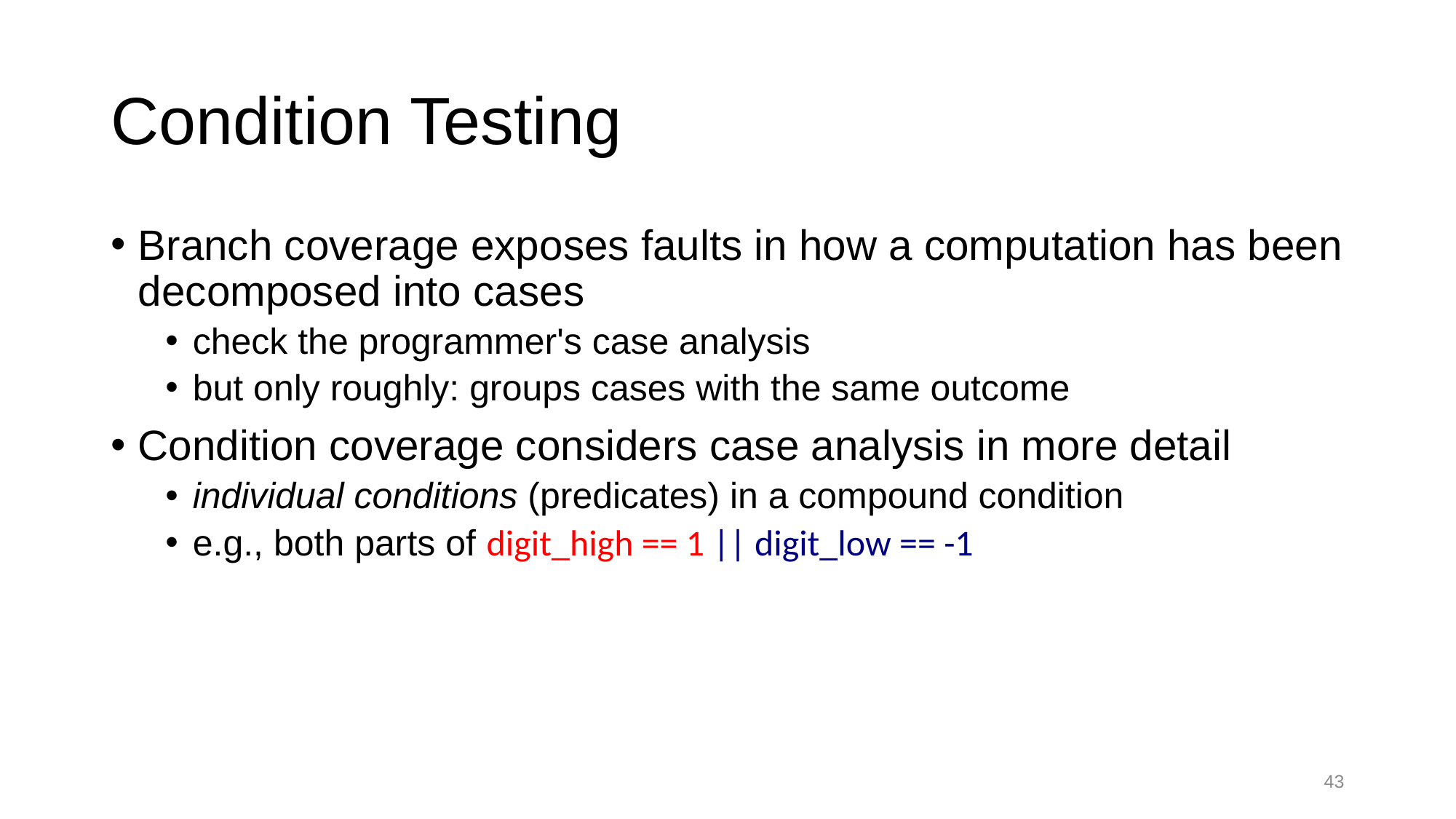

Condition Testing
Branch coverage exposes faults in how a computation has been decomposed into cases
check the programmer's case analysis
but only roughly: groups cases with the same outcome
Condition coverage considers case analysis in more detail
individual conditions (predicates) in a compound condition
e.g., both parts of digit_high == 1 || digit_low == -1
43